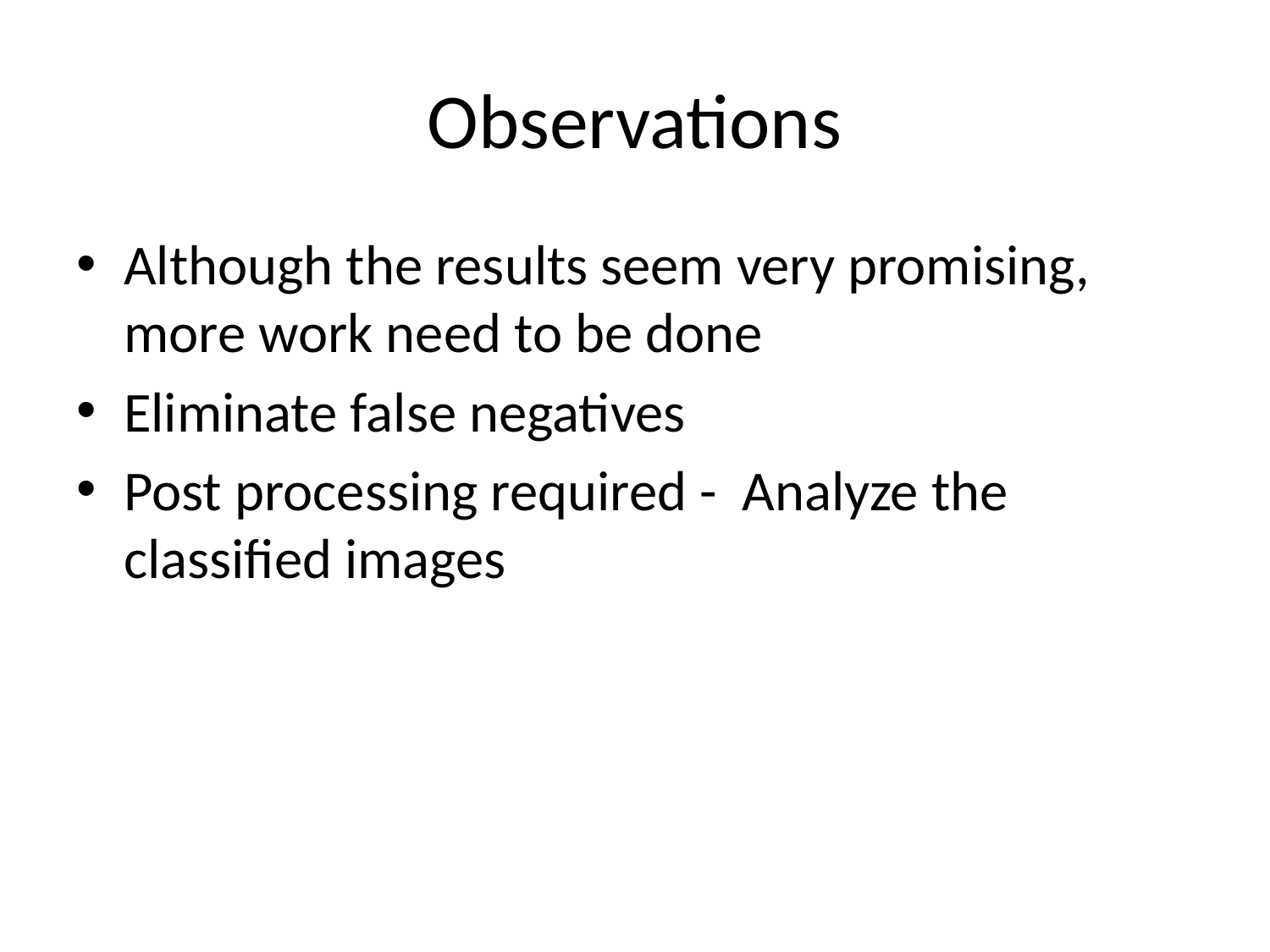

# Observations
Although the results seem very promising, more work need to be done
Eliminate false negatives
Post processing required -  Analyze the classified images